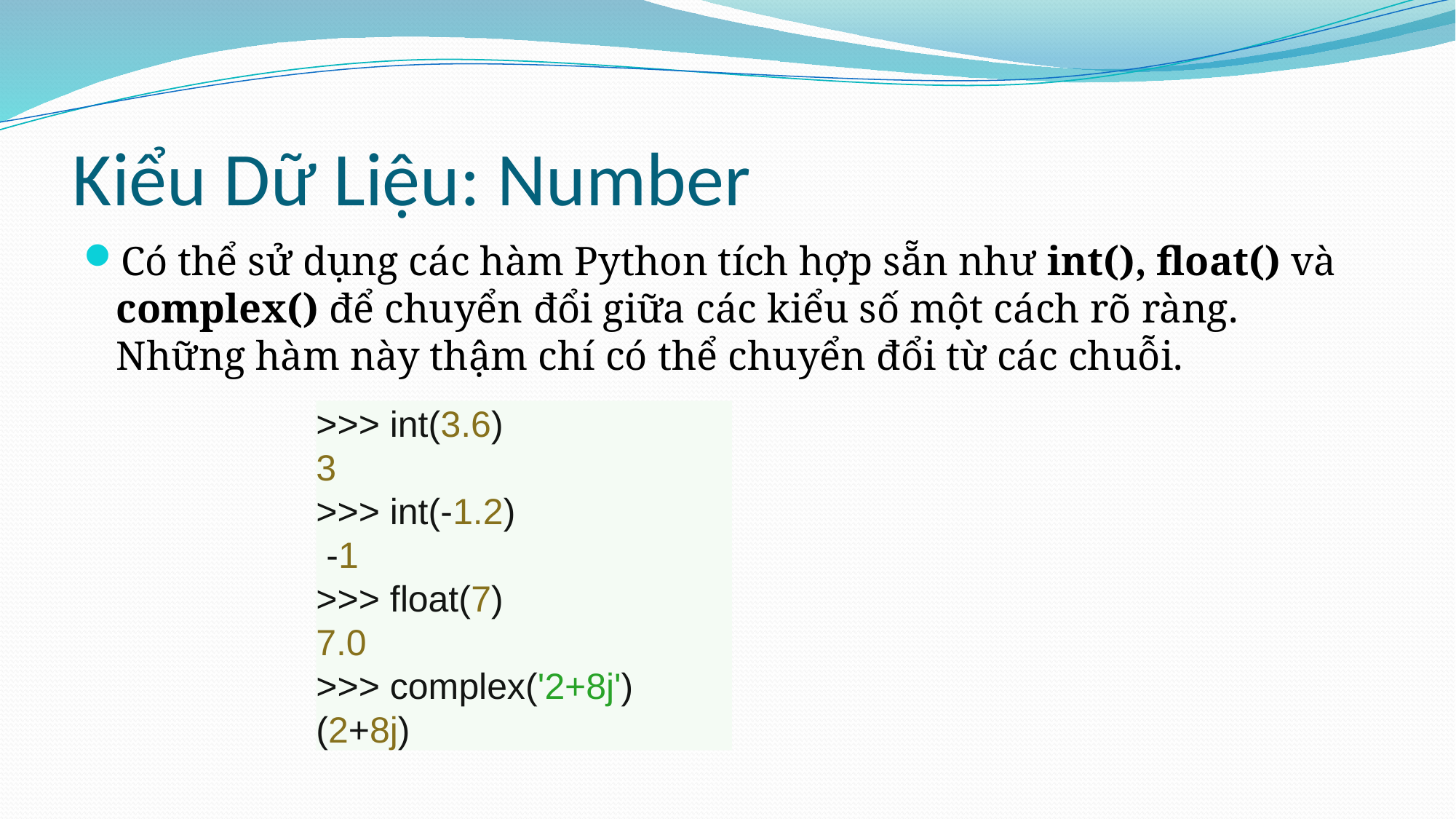

# Kiểu Dữ Liệu: Number
Có thể sử dụng các hàm Python tích hợp sẵn như int(), float() và complex() để chuyển đổi giữa các kiểu số một cách rõ ràng. Những hàm này thậm chí có thể chuyển đổi từ các chuỗi.
>>> int(3.6)
3
>>> int(-1.2)
 -1
>>> float(7)
7.0
>>> complex('2+8j')
(2+8j)